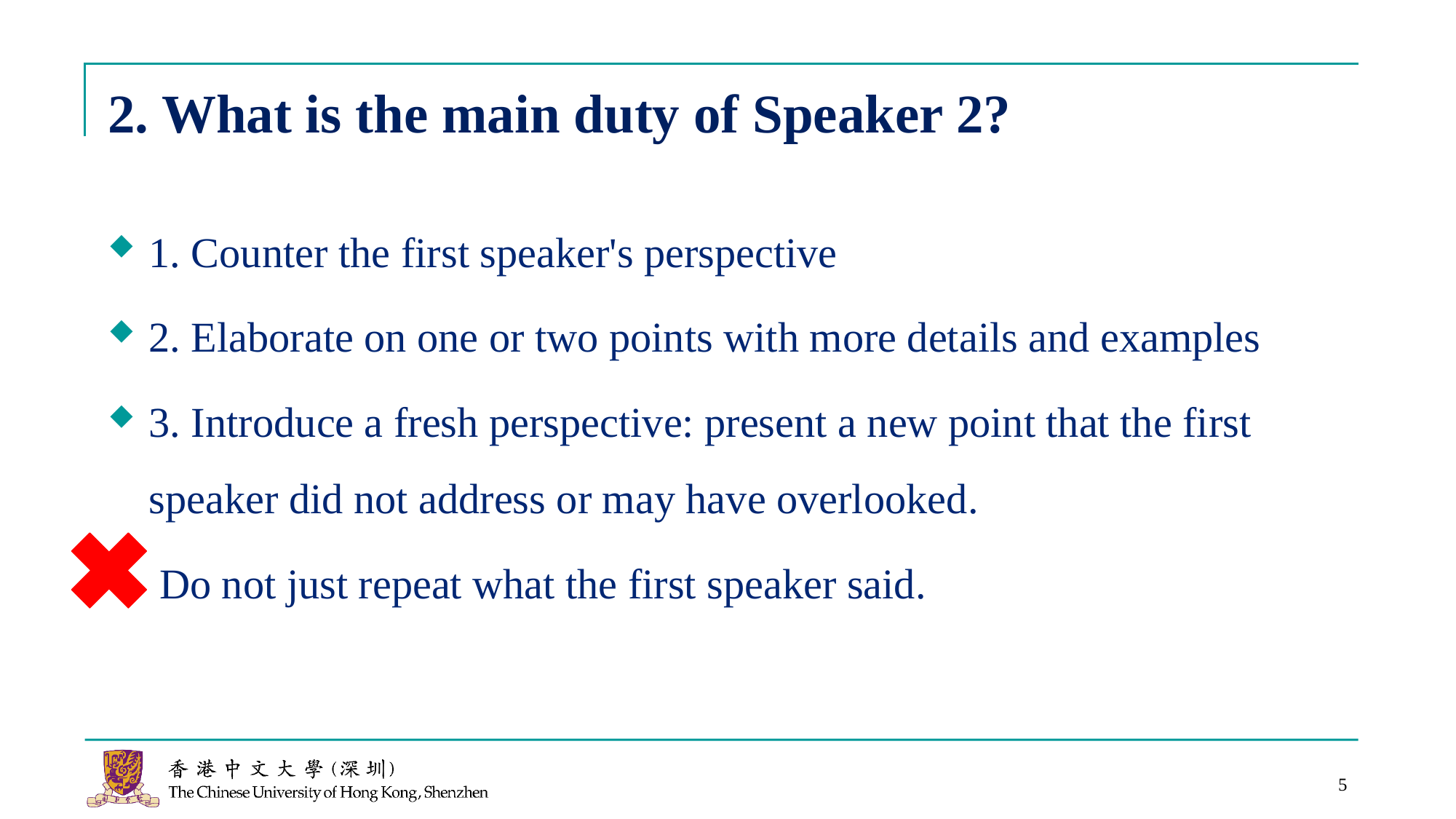

# 2. What is the main duty of Speaker 2?
1. Counter the first speaker's perspective
2. Elaborate on one or two points with more details and examples
3. Introduce a fresh perspective: present a new point that the first speaker did not address or may have overlooked.
 Do not just repeat what the first speaker said.

5